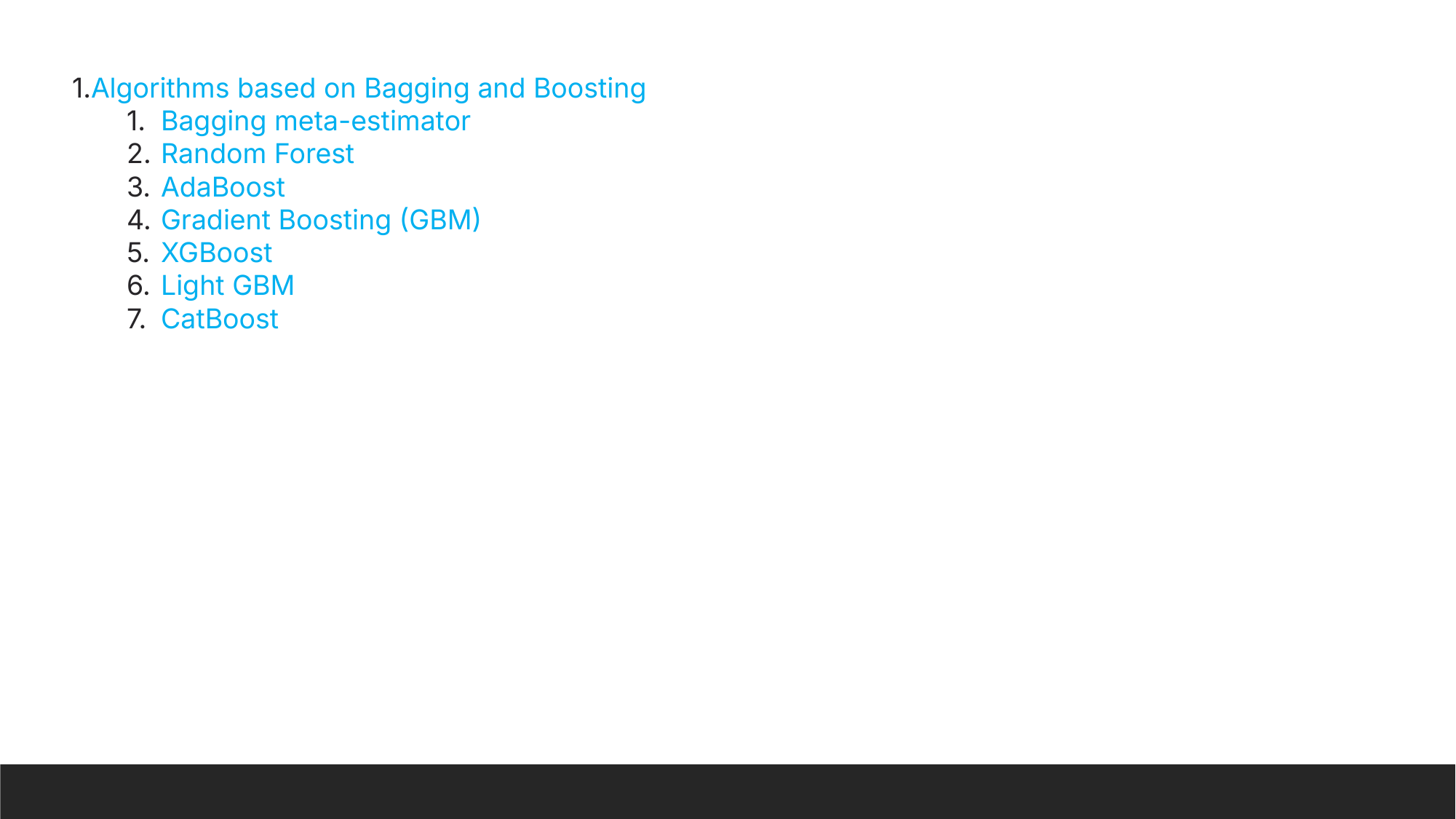

Algorithms based on Bagging and Boosting
Bagging meta-estimator
Random Forest
AdaBoost
Gradient Boosting (GBM)
XGBoost
Light GBM
CatBoost